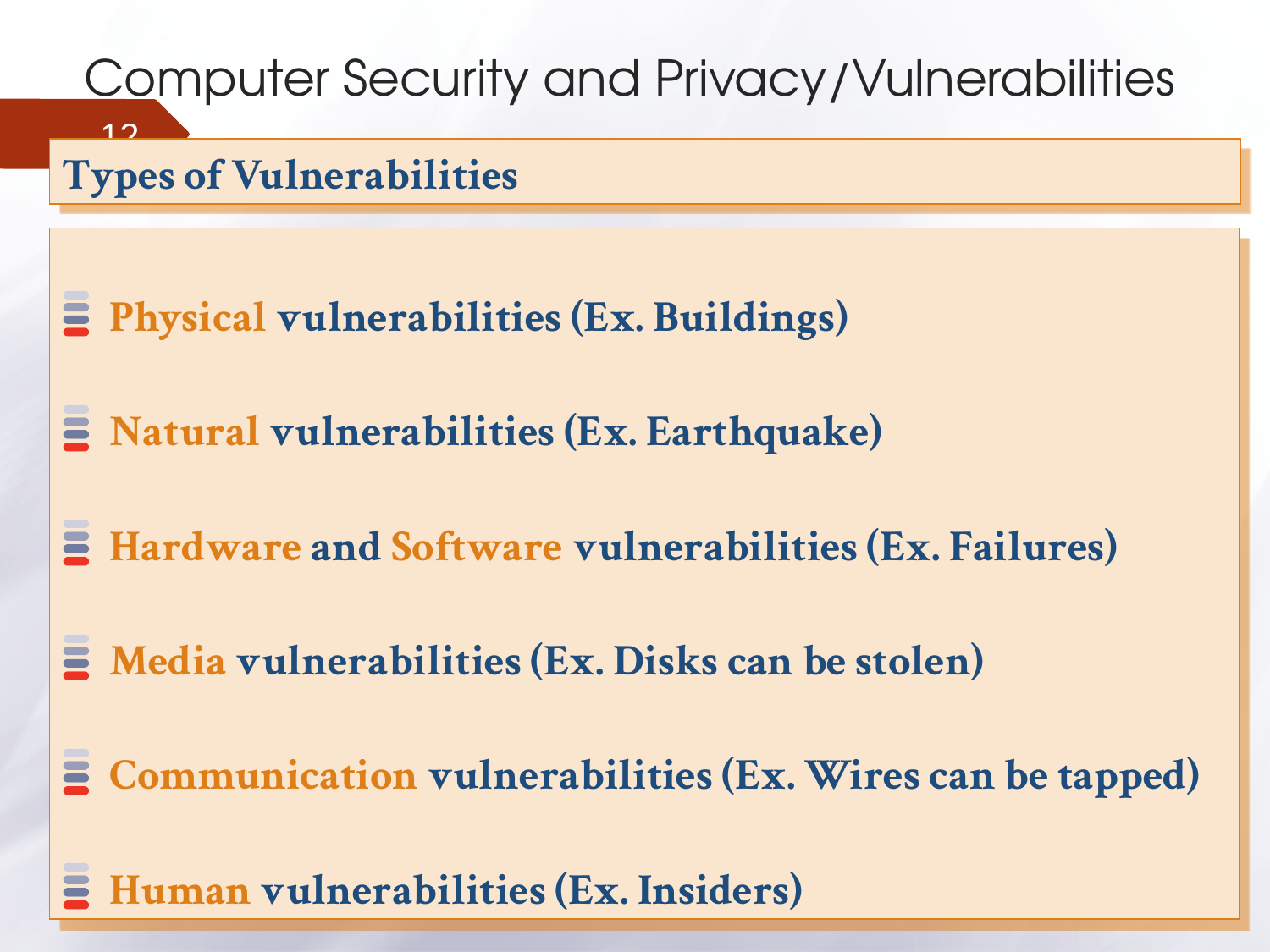

# Computer Security and Privacy/Vulnerabilities
12
Types of Vulnerabilities
Physical vulnerabilities (Ex. Buildings)
Natural vulnerabilities (Ex. Earthquake)
Hardware and Software vulnerabilities (Ex. Failures)
Media vulnerabilities (Ex. Disks can be stolen)
Communication vulnerabilities (Ex. Wires can be tapped)
Human vulnerabilities (Ex. Insiders)